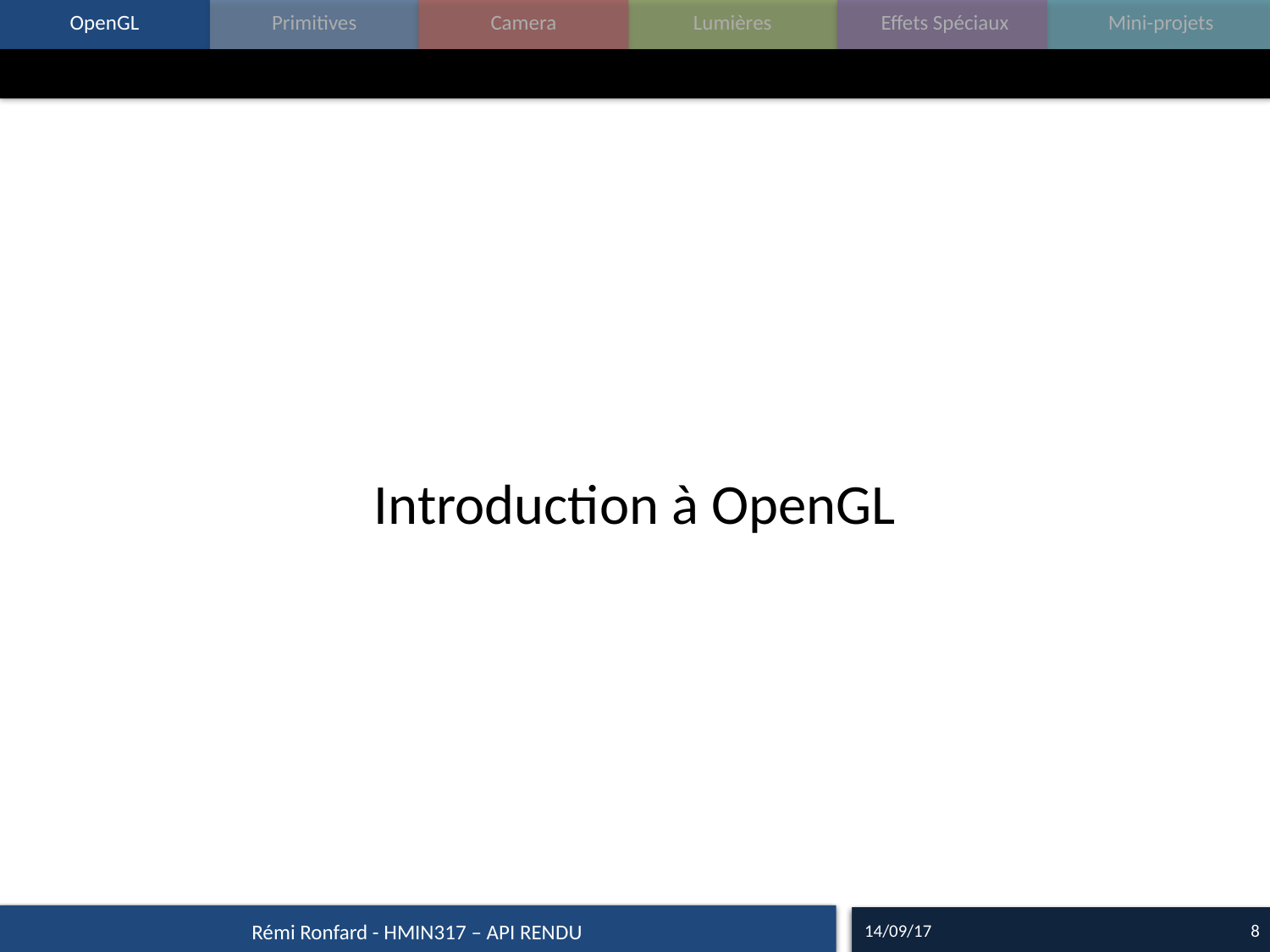

#
Introduction à OpenGL
14/09/17
8
Rémi Ronfard - HMIN317 – API RENDU